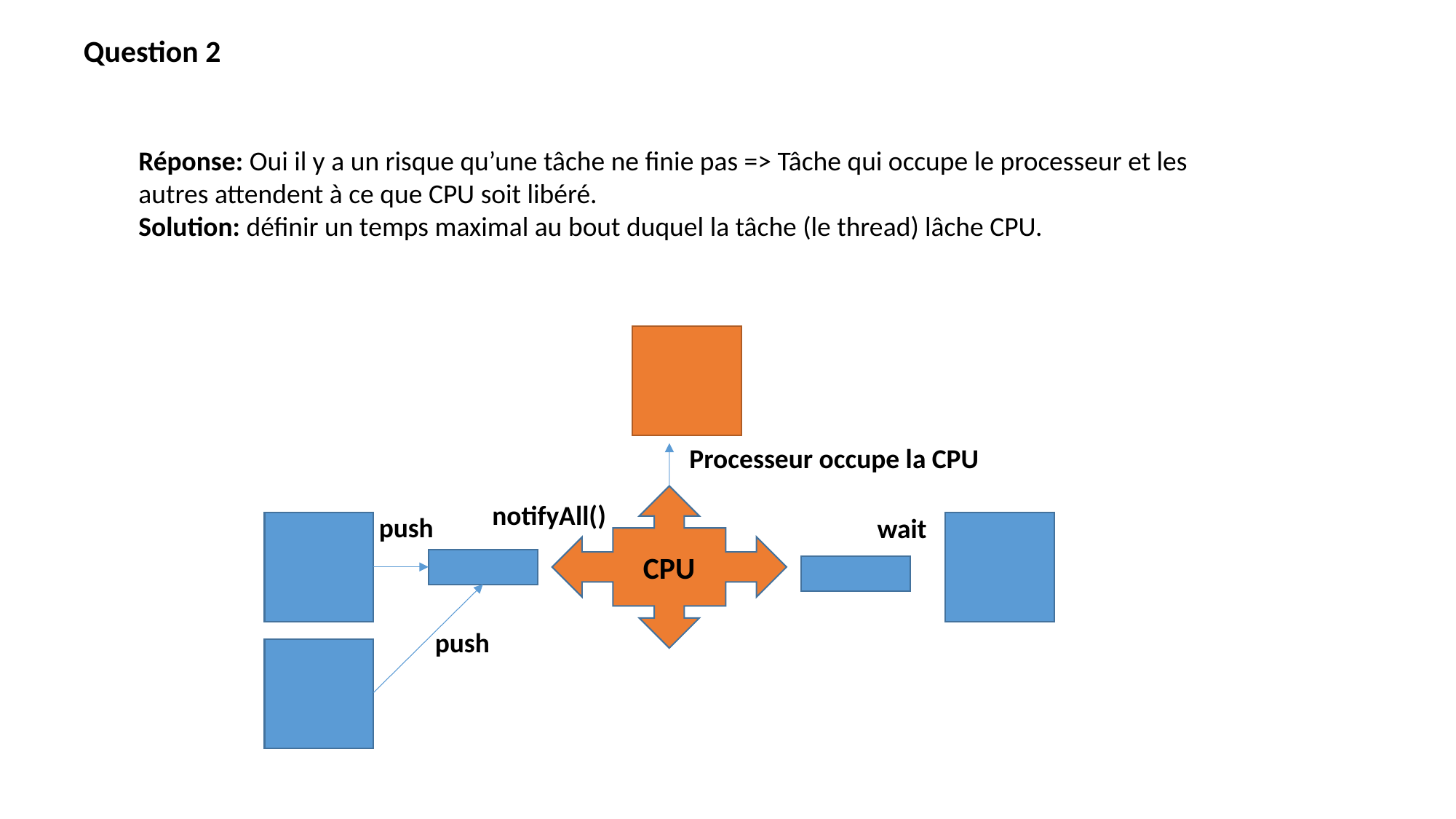

Question 2
Réponse: Oui il y a un risque qu’une tâche ne finie pas => Tâche qui occupe le processeur et les autres attendent à ce que CPU soit libéré.
Solution: définir un temps maximal au bout duquel la tâche (le thread) lâche CPU.

Processeur occupe la CPU

notifyAll()
push
wait

CPU

push